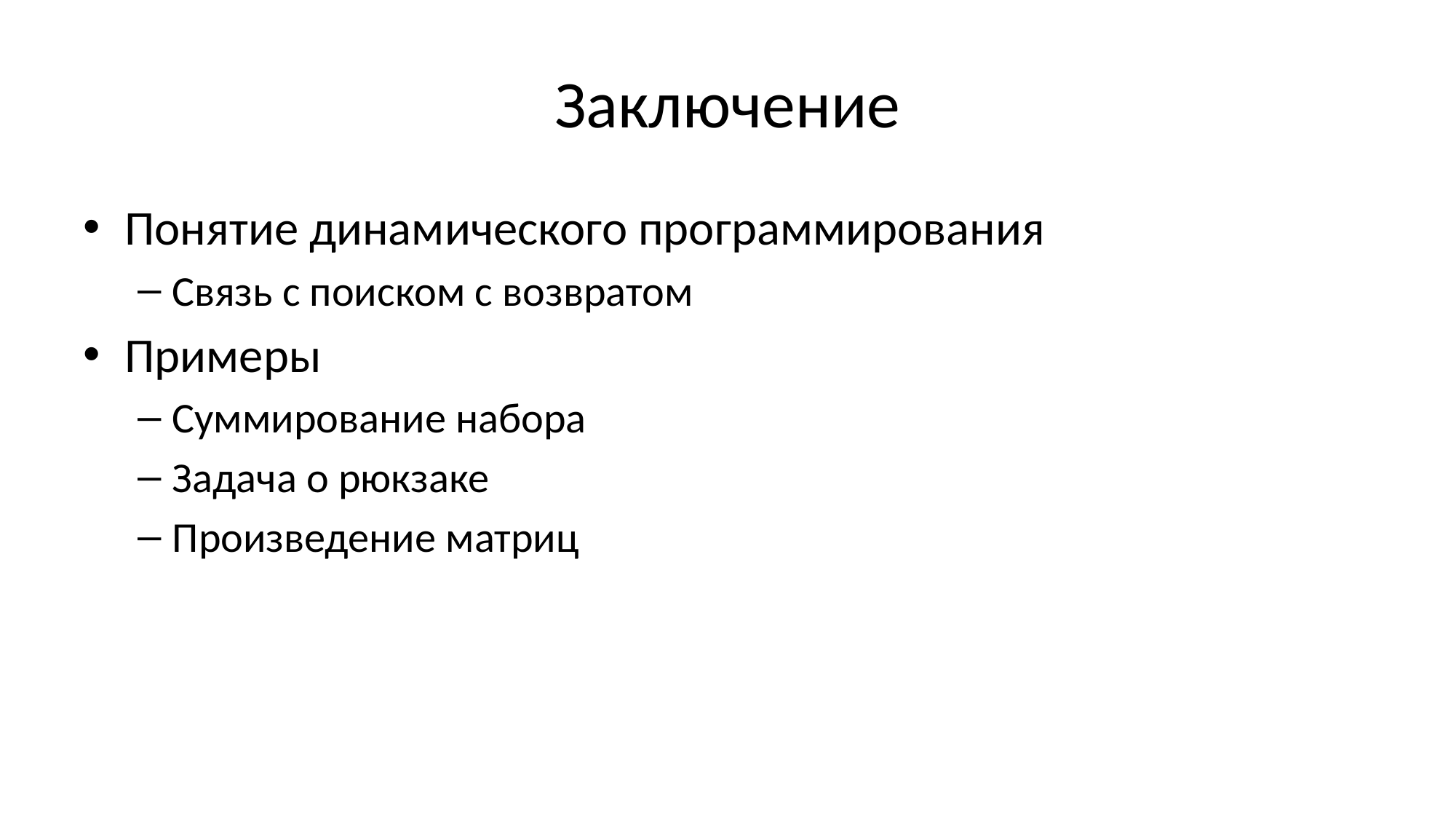

# Заключение
Понятие динамического программирования
Связь с поиском с возвратом
Примеры
Суммирование набора
Задача о рюкзаке
Произведение матриц